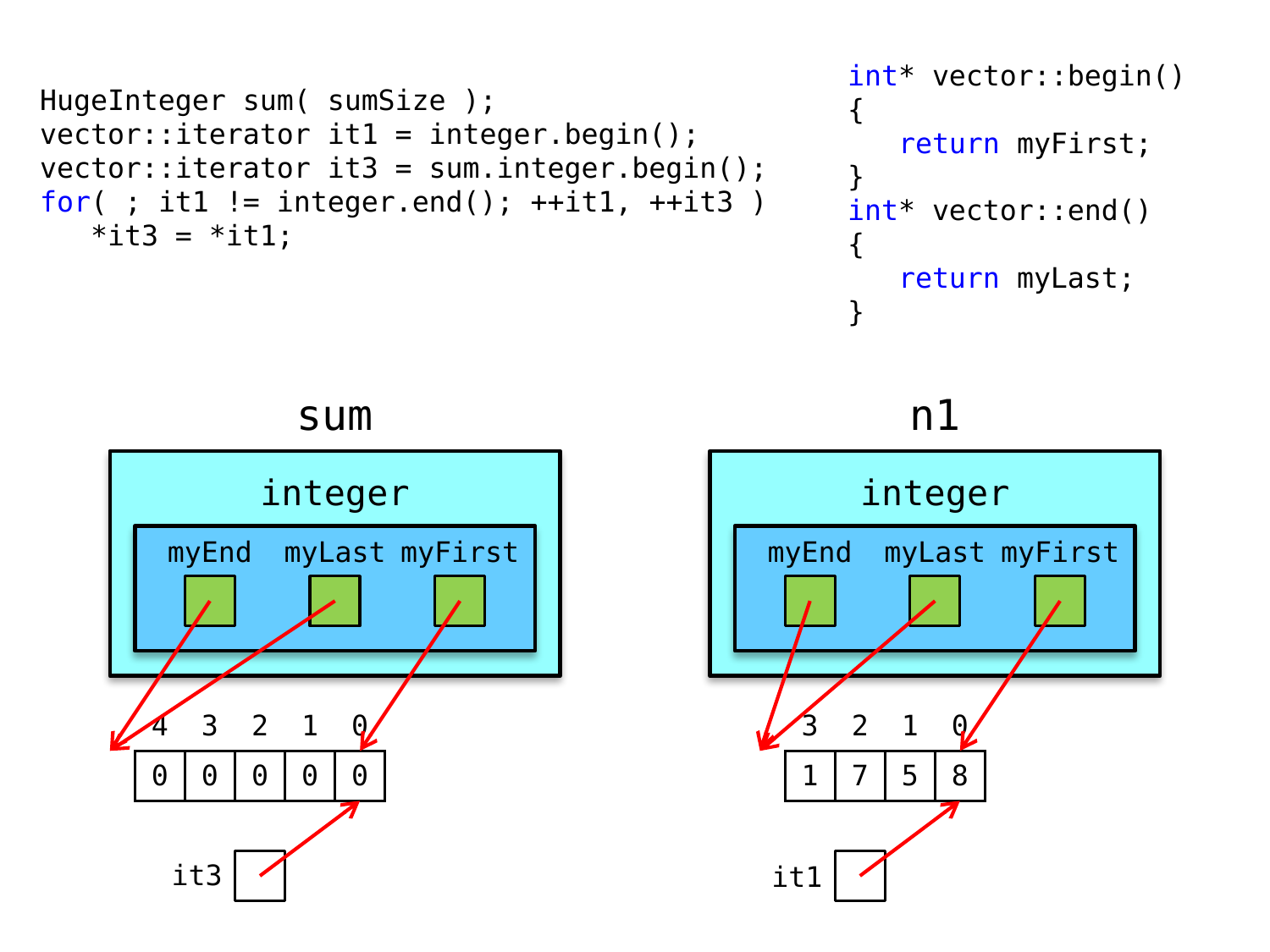

int* vector::begin()
{
   return myFirst;
}
int* vector::end()
{
   return myLast;
}
HugeInteger sum( sumSize );
vector::iterator it1 = integer.begin();
vector::iterator it3 = sum.integer.begin();
for( ; it1 != integer.end(); ++it1, ++it3 )
   *it3 = *it1;
sum
n1

integer

integer

myEnd
myLast
myFirst

myEnd
myLast
myFirst

| 4 | 3 | 2 | 1 | 0 |
| --- | --- | --- | --- | --- |
| 0 | 0 | 0 | 0 | 0 |
| 3 | 2 | 1 | 0 |
| --- | --- | --- | --- |
| 1 | 7 | 5 | 8 |
it3

it1